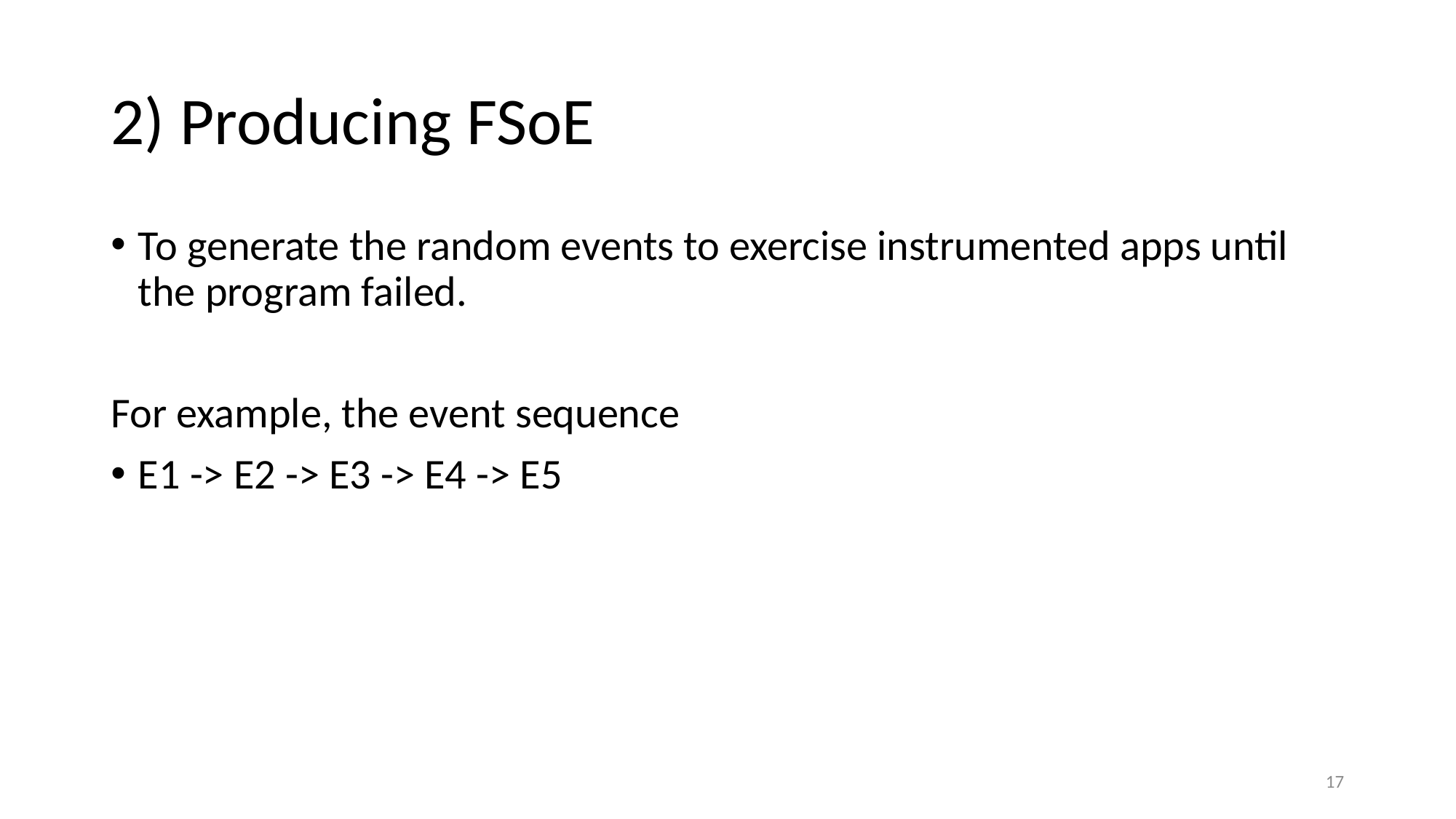

# 2) Producing FSoE
To generate the random events to exercise instrumented apps until the program failed.

For example, the event sequence
E1 -> E2 -> E3 -> E4 -> E5
17